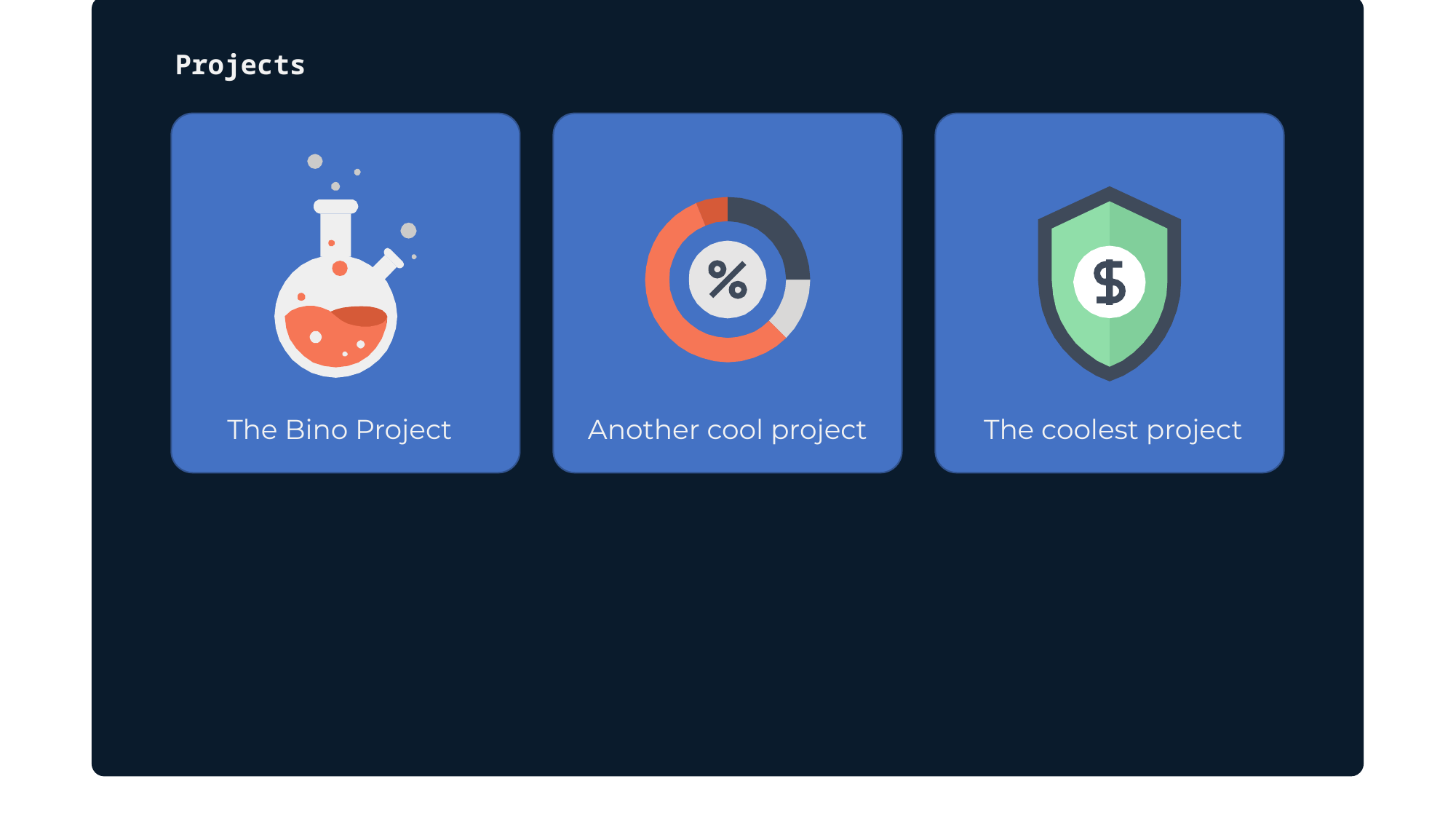

Projects

The Bino Project
Another cool project
The coolest project